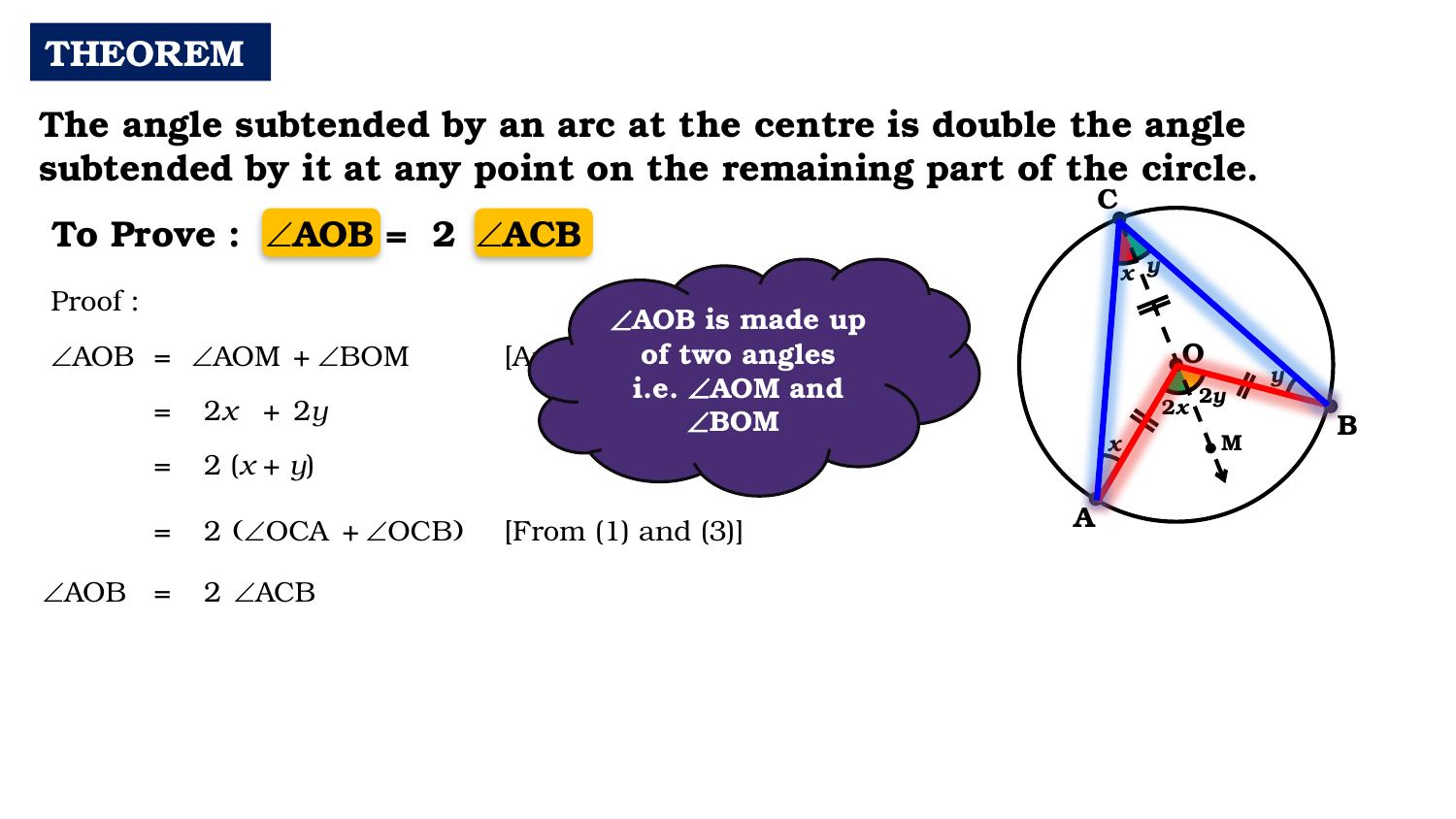

THEOREM
  The angle subtended by an arc at the centre is double the angle
  subtended by it at any point on the remaining part of the circle.
C

y
x
O

y

2y
2x

B
M
x

A

∠AOB
=  2
∠ACB
    To Prove :

∠AOB is made up of two angles
i.e. ∠AOM and ∠BOM
Proof :
∠AOB
=
∠AOM
+
∠BOM
[Angle addition property]

=
2x
+
2y
=
2 (x + y)
=
2
(∠OCA
+
∠OCB)
[From (1) and (3)]
∠AOB
=
2
∠ACB